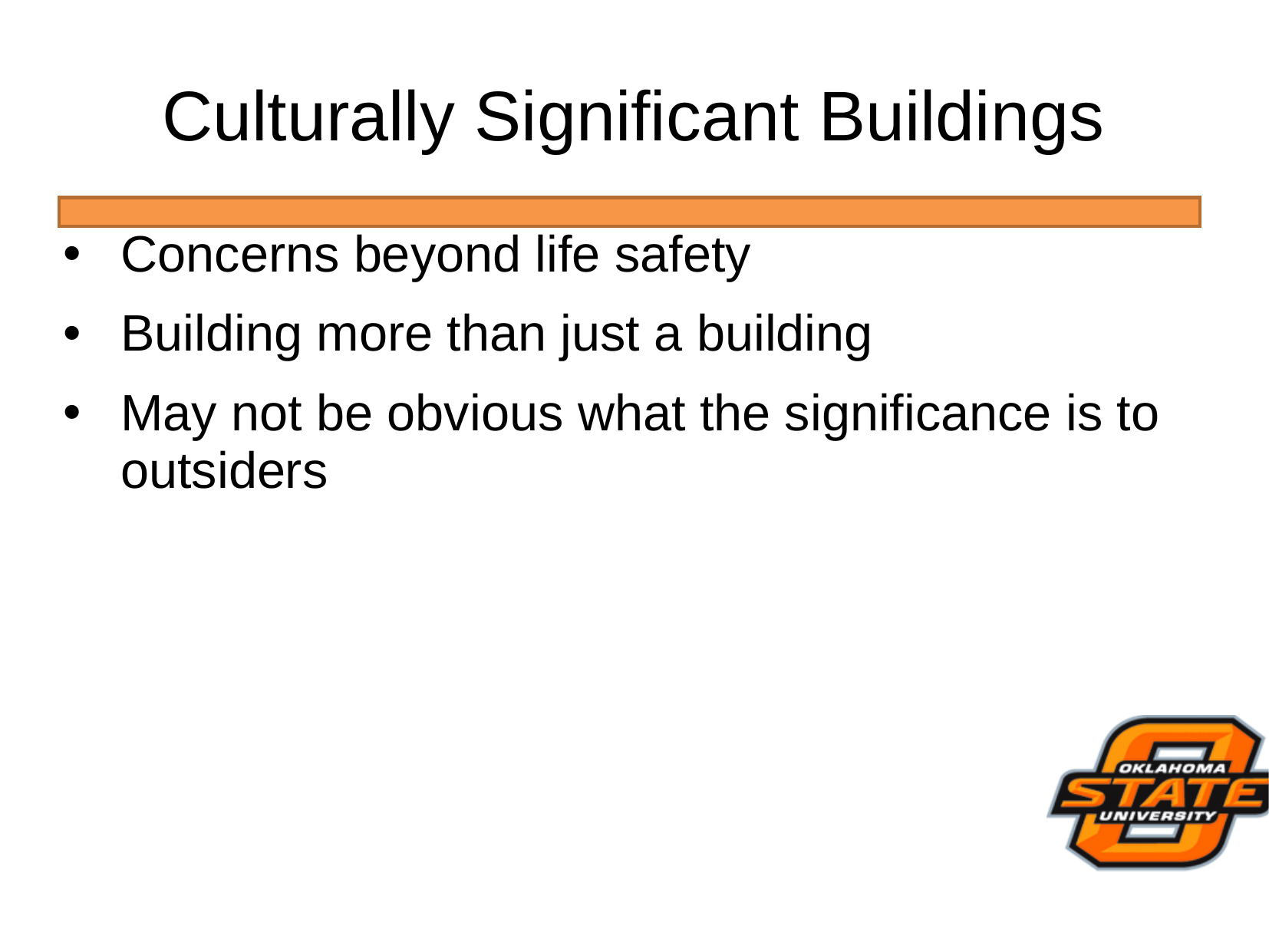

# Culturally Significant Buildings
Concerns beyond life safety
Building more than just a building
May not be obvious what the significance is to outsiders